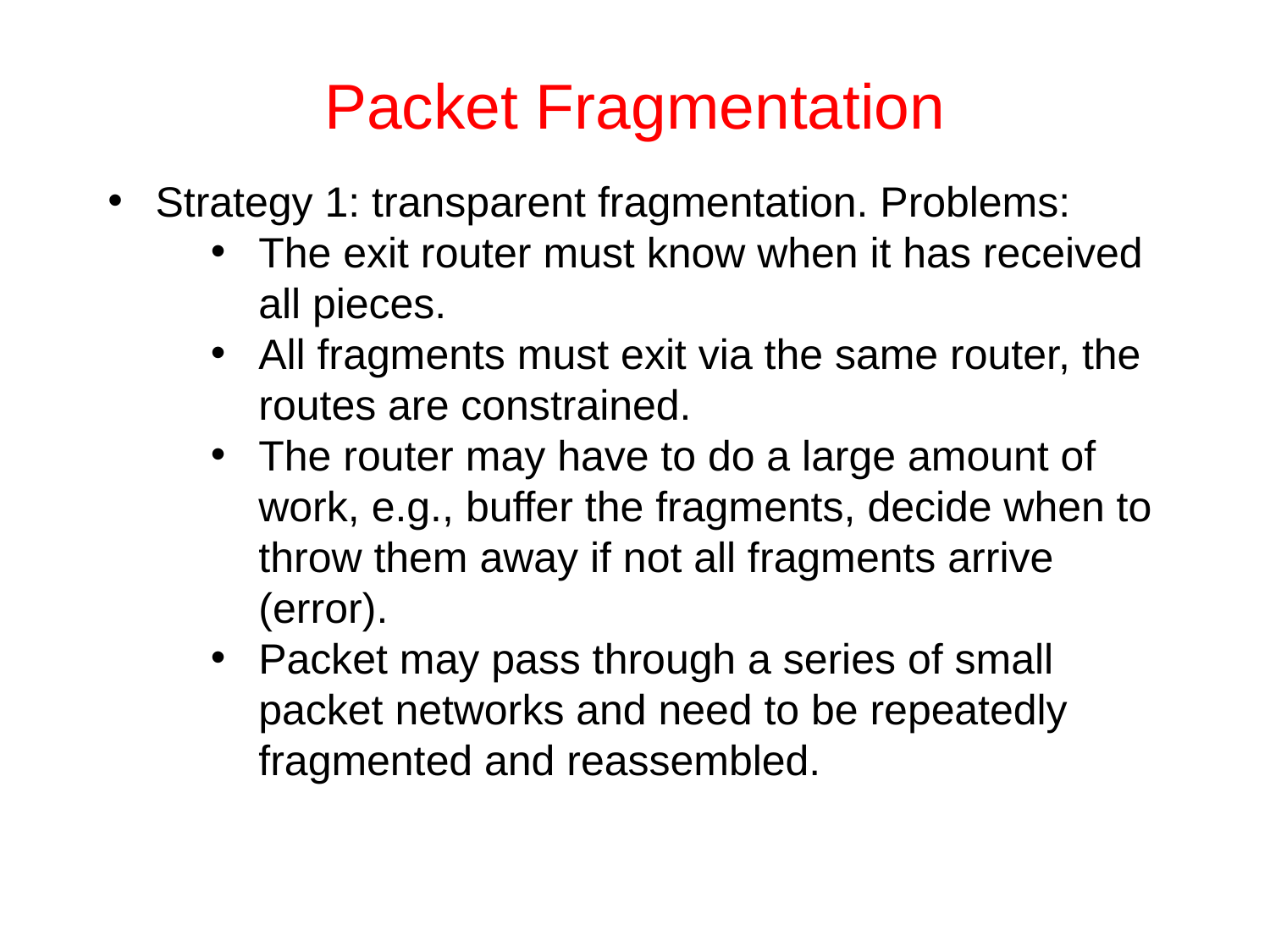

# Packet Fragmentation
Strategy 1: transparent fragmentation. Problems:
The exit router must know when it has received all pieces.
All fragments must exit via the same router, the routes are constrained.
The router may have to do a large amount of work, e.g., buffer the fragments, decide when to throw them away if not all fragments arrive (error).
Packet may pass through a series of small packet networks and need to be repeatedly fragmented and reassembled.